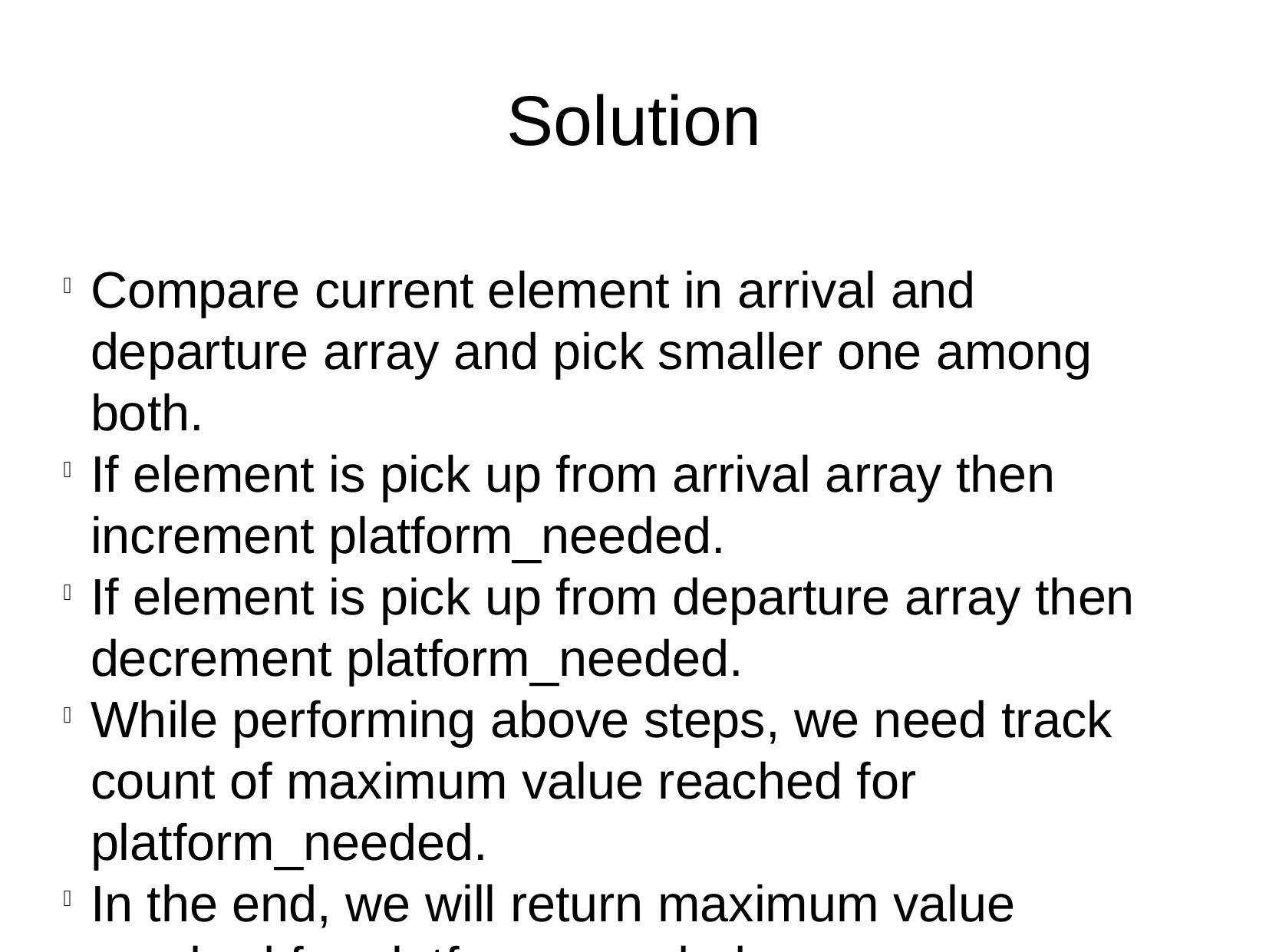

Solution

Compare current element in arrival and departure array and pick smaller one among both.
If element is pick up from arrival array then increment platform_needed.
If element is pick up from departure array then decrement platform_needed.
While performing above steps, we need track count of maximum value reached for platform_needed.
In the end, we will return maximum value reached for platform_needed.
Time complexity : O(NLogN)